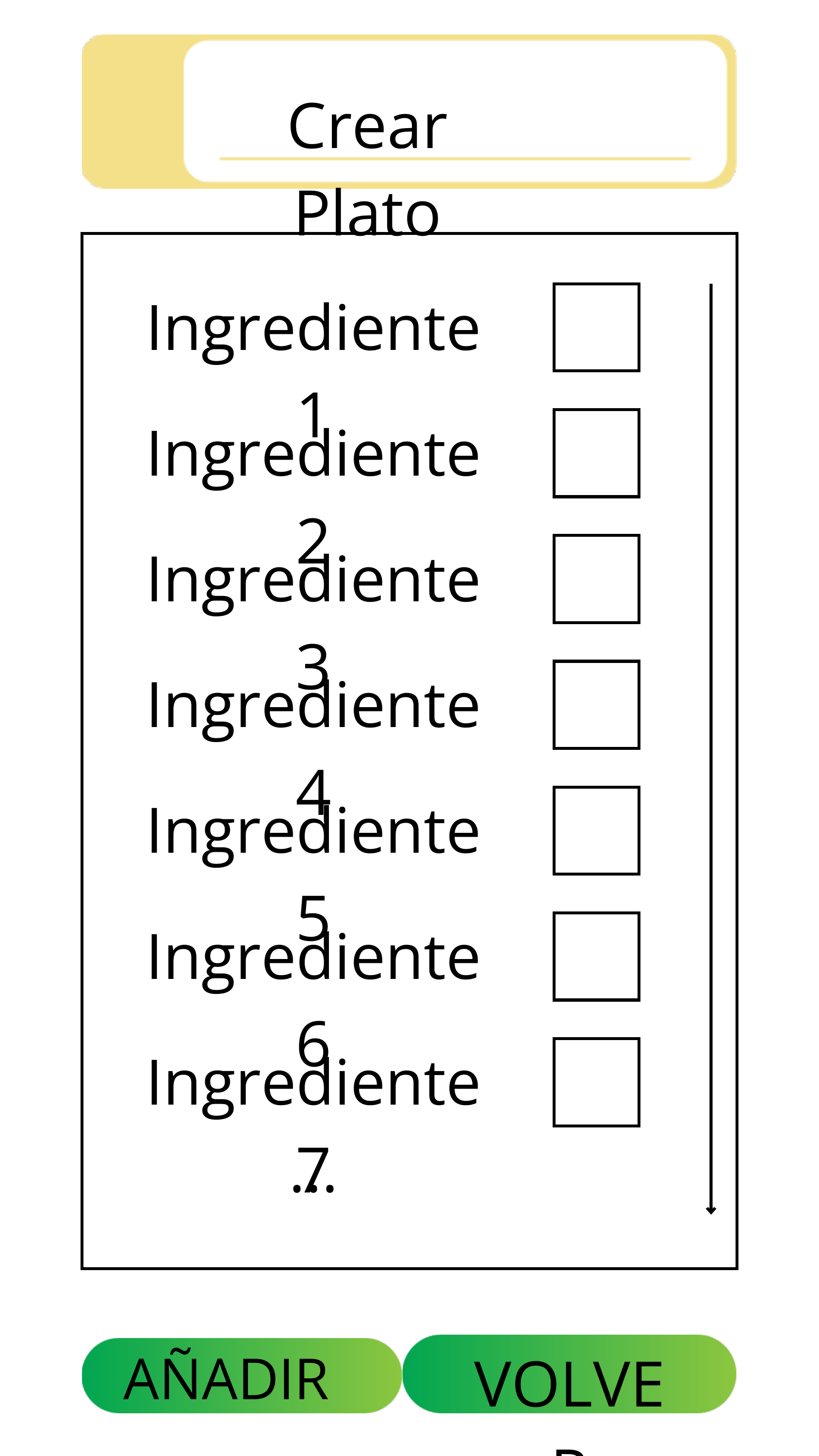

Crear Plato

Ingrediente1

Ingrediente2

Ingrediente3

Ingrediente4

Ingrediente5

Ingrediente6

Ingrediente7

...

VOLVER
AÑADIR